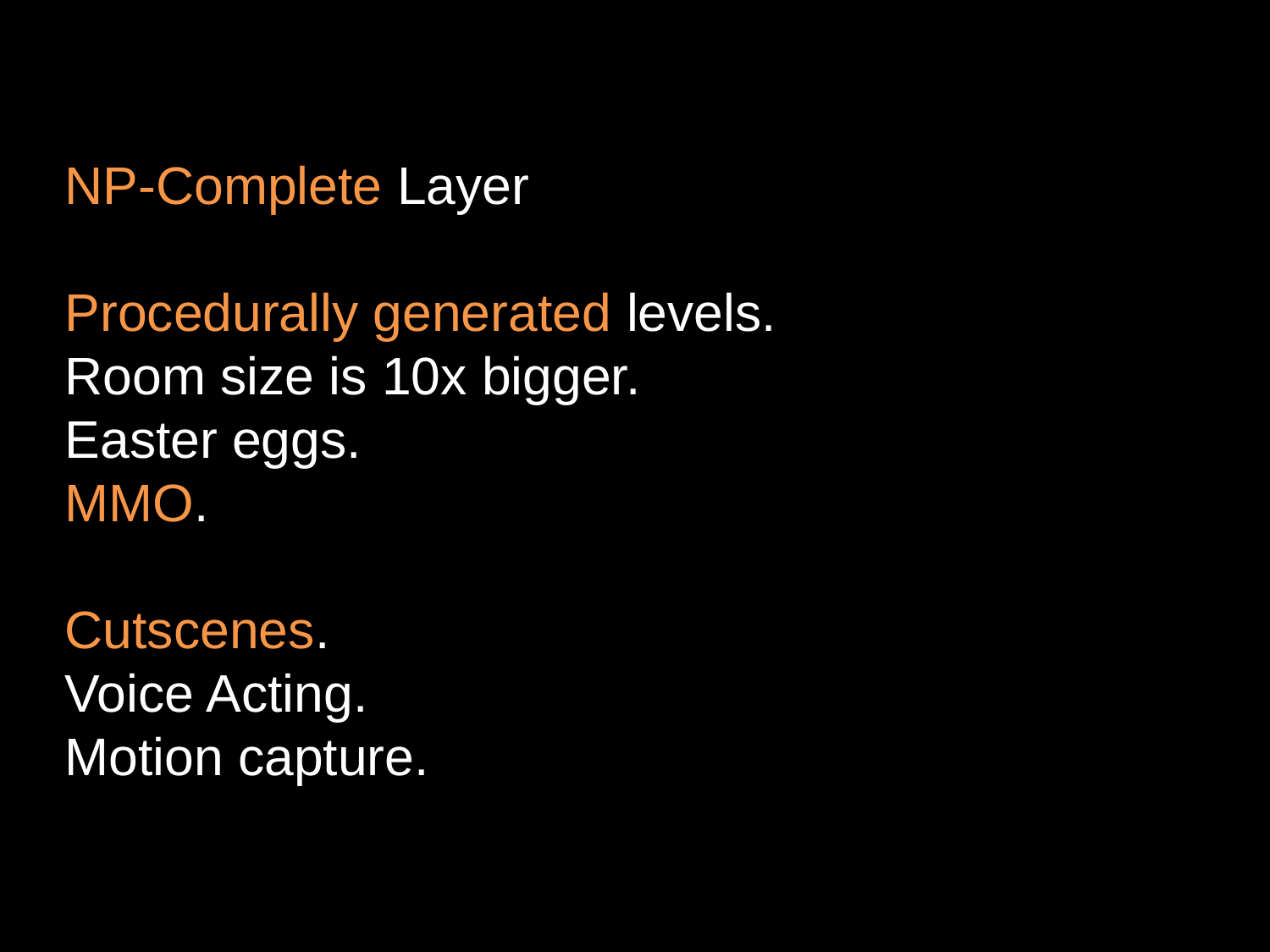

# NP-Complete Layer Procedurally generated levels. Room size is 10x bigger. Easter eggs. MMO. Cutscenes. Voice Acting. Motion capture.